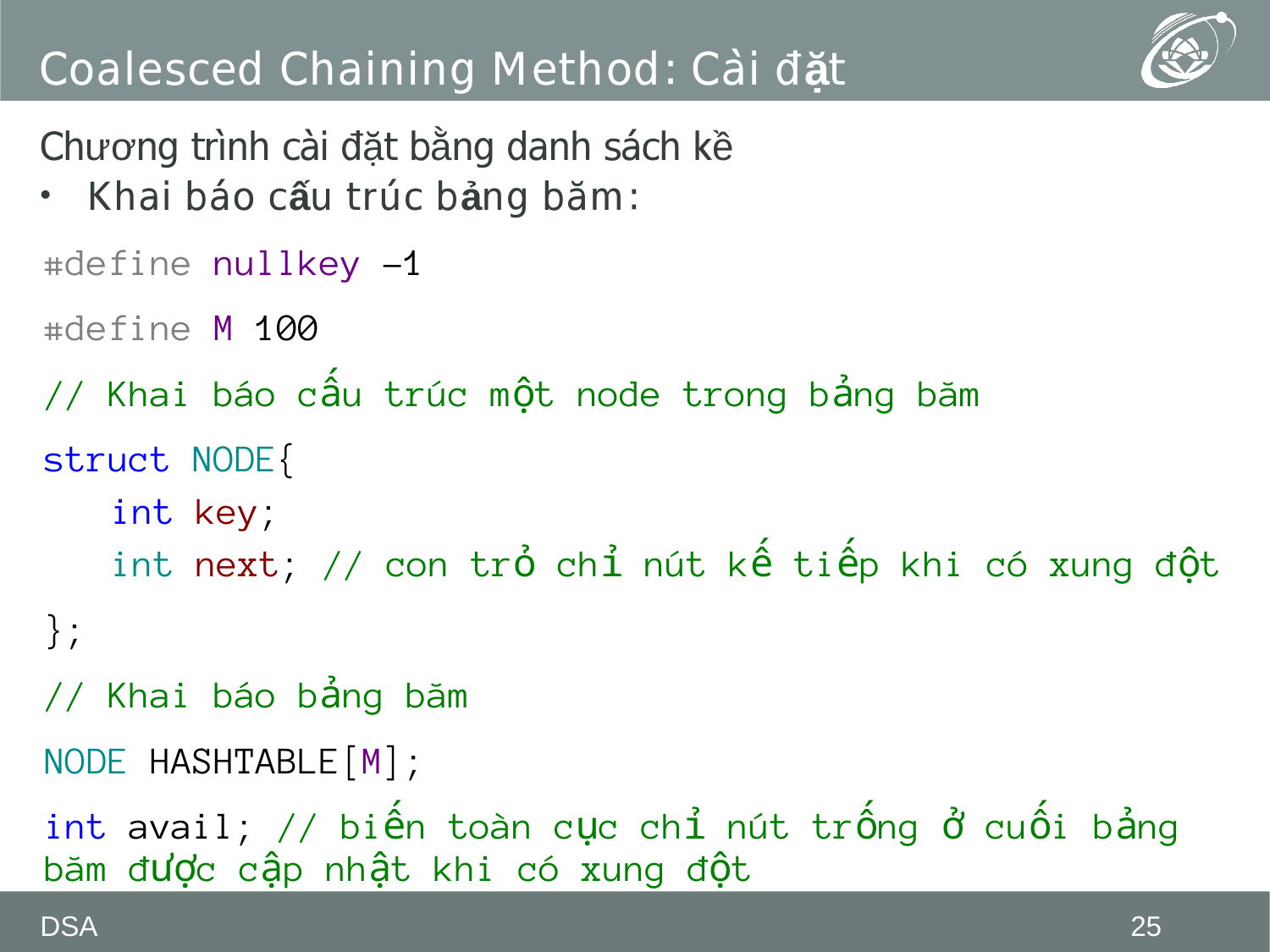

# Coalesced Chaining Method: Cài đặt
Chương trình cài đặt bằng danh sách kề
Khai báo cấu trúc bảng băm:
#define nullkey -1
#define M 100
// Khai báo cấu trúc một node trong bảng băm
struct NODE{
int key;
int next; // con trỏ chỉ nút kế tiếp khi có xung đột
};
// Khai báo bảng băm
NODE HASHTABLE[M];
int avail; // biến toàn cục chỉ nút trống ở cuối bảng băm được cập nhật khi có xung đột
DSA
25